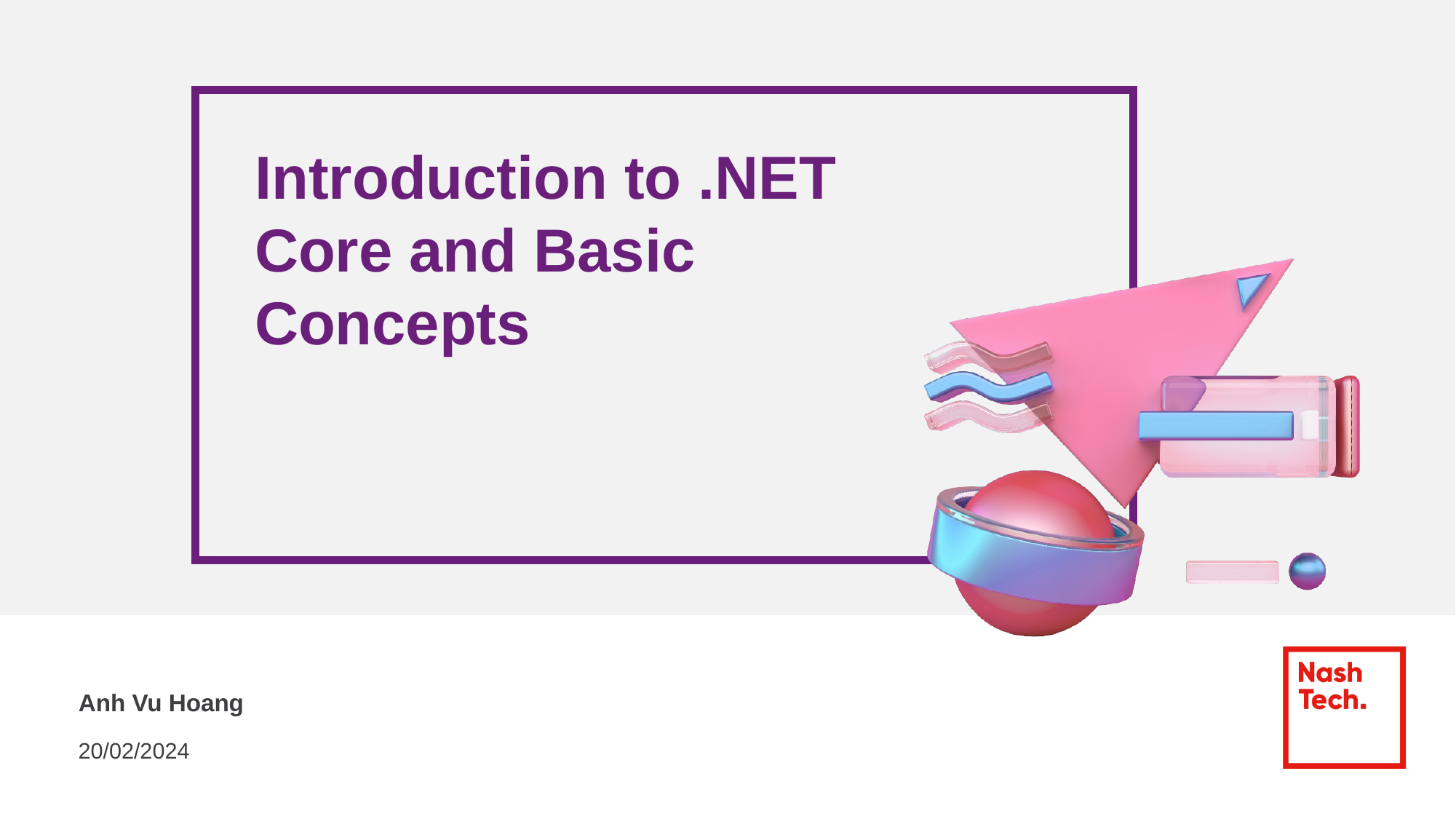

# Introduction to .NET Core and Basic Concepts
Anh Vu Hoang
20/02/2024